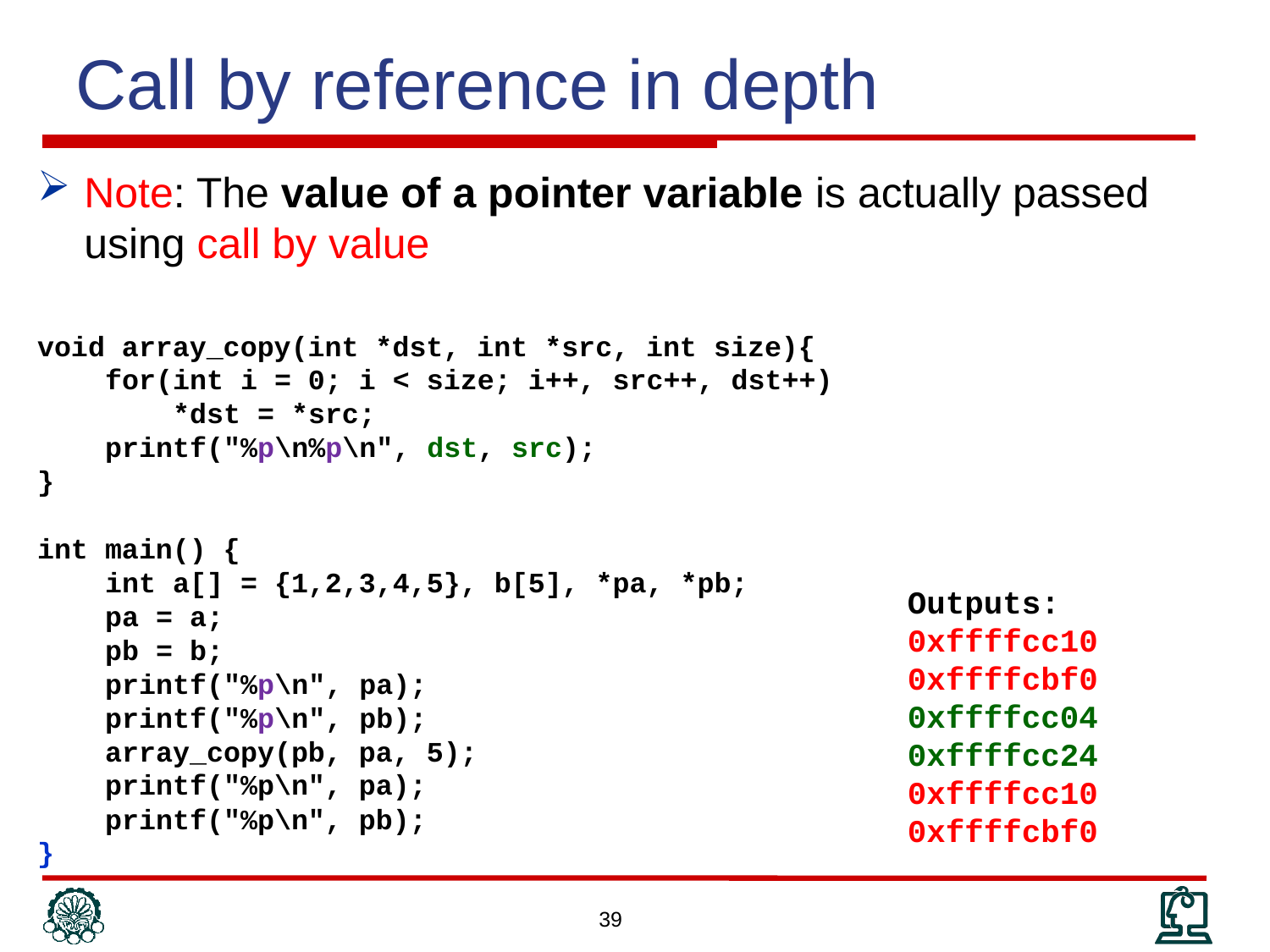

Call by reference in depth
Note: The value of a pointer variable is actually passed using call by value

void array_copy(int *dst, int *src, int size){
    for(int i = 0; i < size; i++, src++, dst++)
        *dst = *src;
    printf("%p\n%p\n", dst, src);
}

int main() {
    int a[] = {1,2,3,4,5}, b[5], *pa, *pb;
    pa = a;
    pb = b;
    printf("%p\n", pa);
    printf("%p\n", pb);
    array_copy(pb, pa, 5);
    printf("%p\n", pa);
    printf("%p\n", pb);
}
Outputs:
0xffffcc10
0xffffcbf0
0xffffcc04
0xffffcc24
0xffffcc10
0xffffcbf0
39